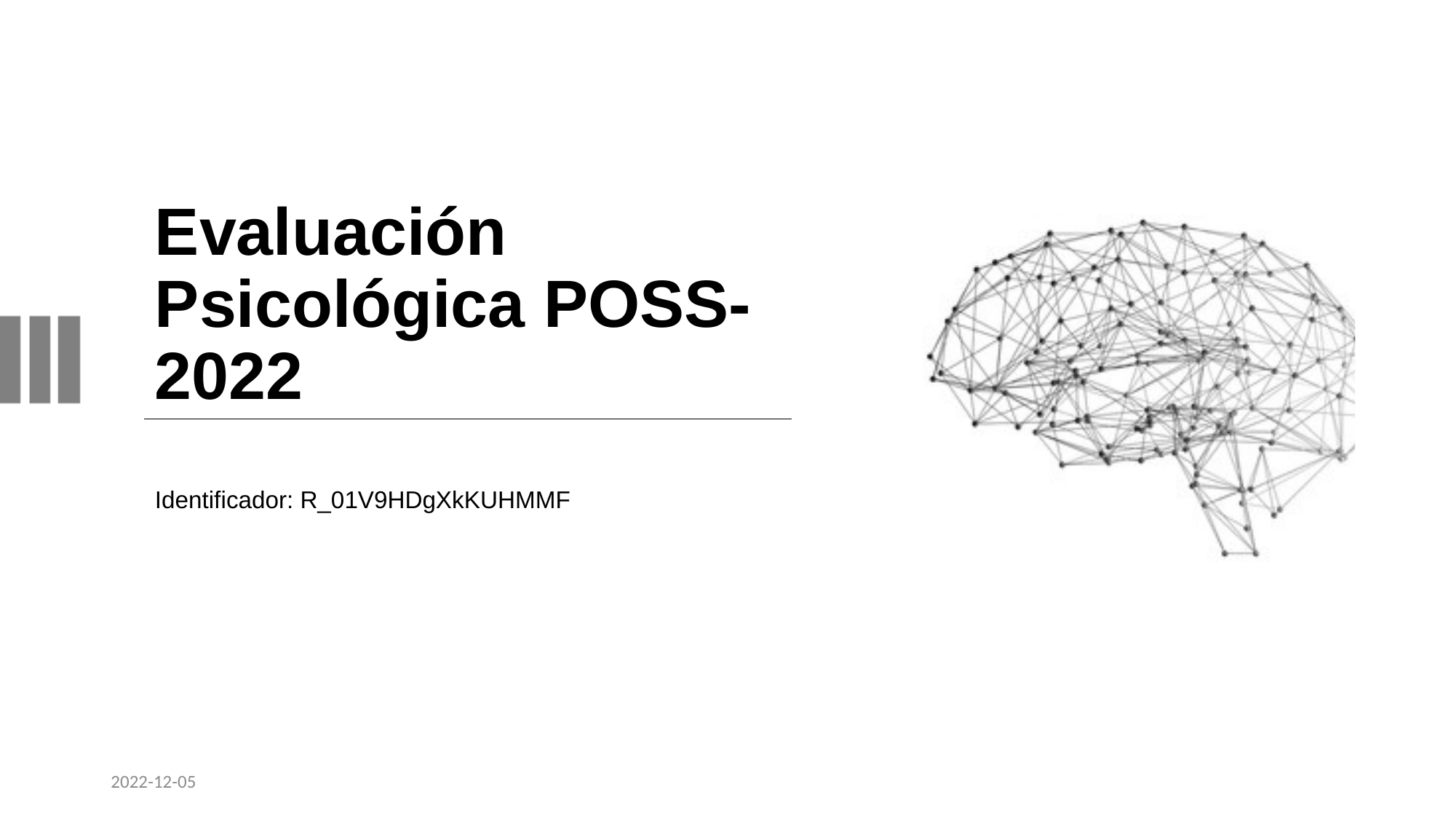

# Evaluación Psicológica POSS-2022
Identificador: R_01V9HDgXkKUHMMF
2022-12-05